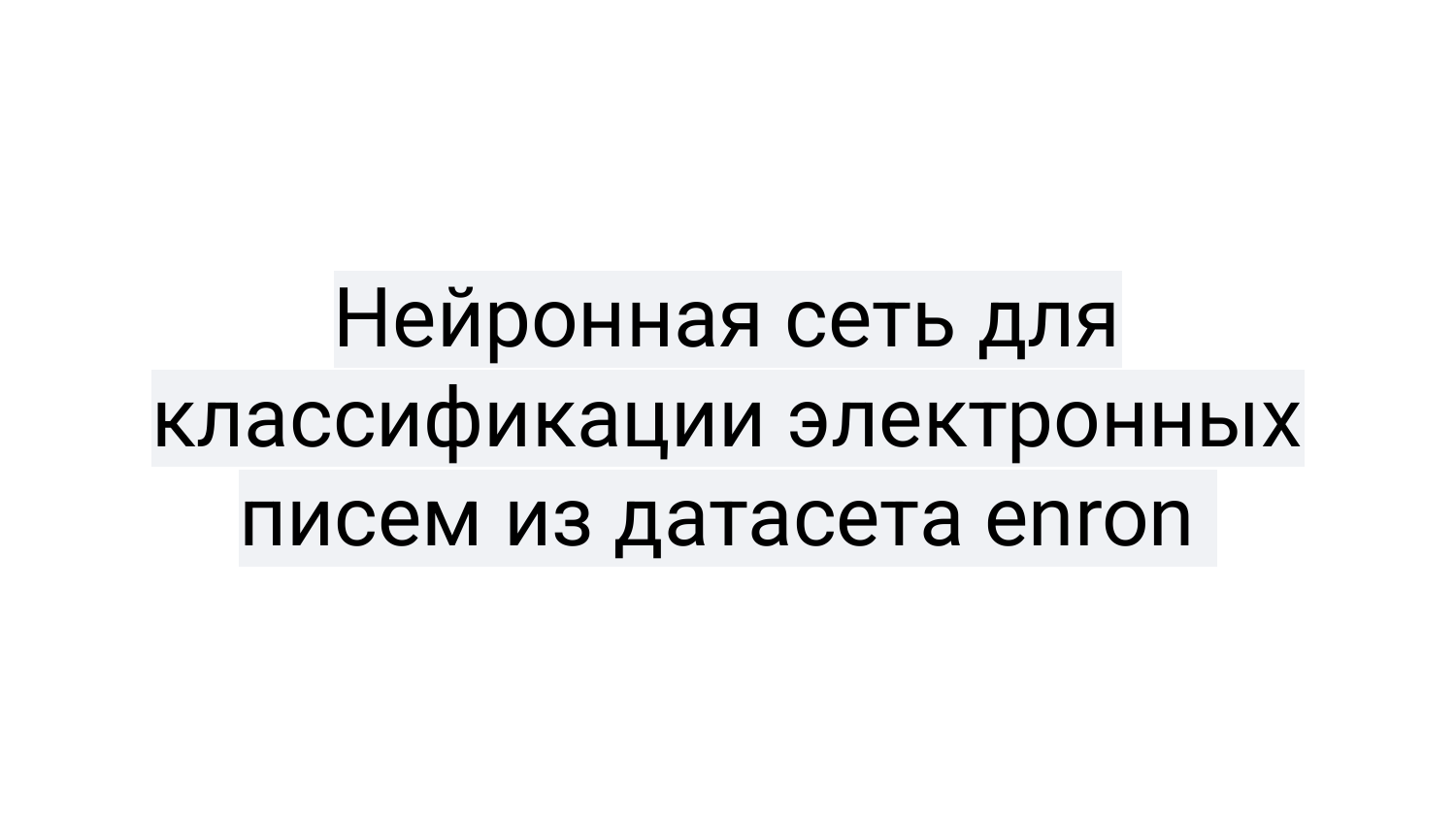

# Нейронная сеть для классификации электронных писем из датасета enron